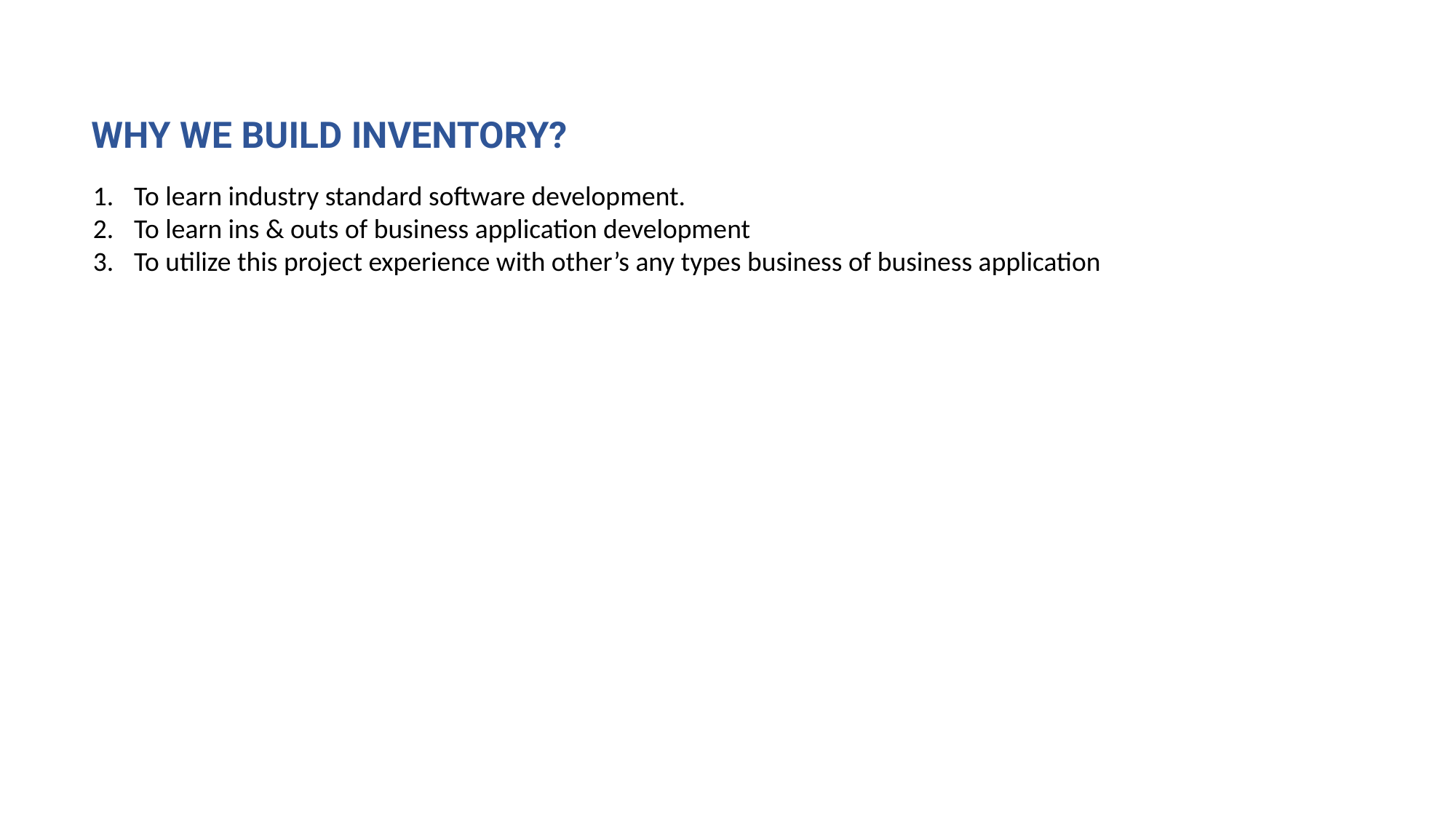

WHY WE BUILD INVENTORY?
To learn industry standard software development.
To learn ins & outs of business application development
To utilize this project experience with other’s any types business of business application